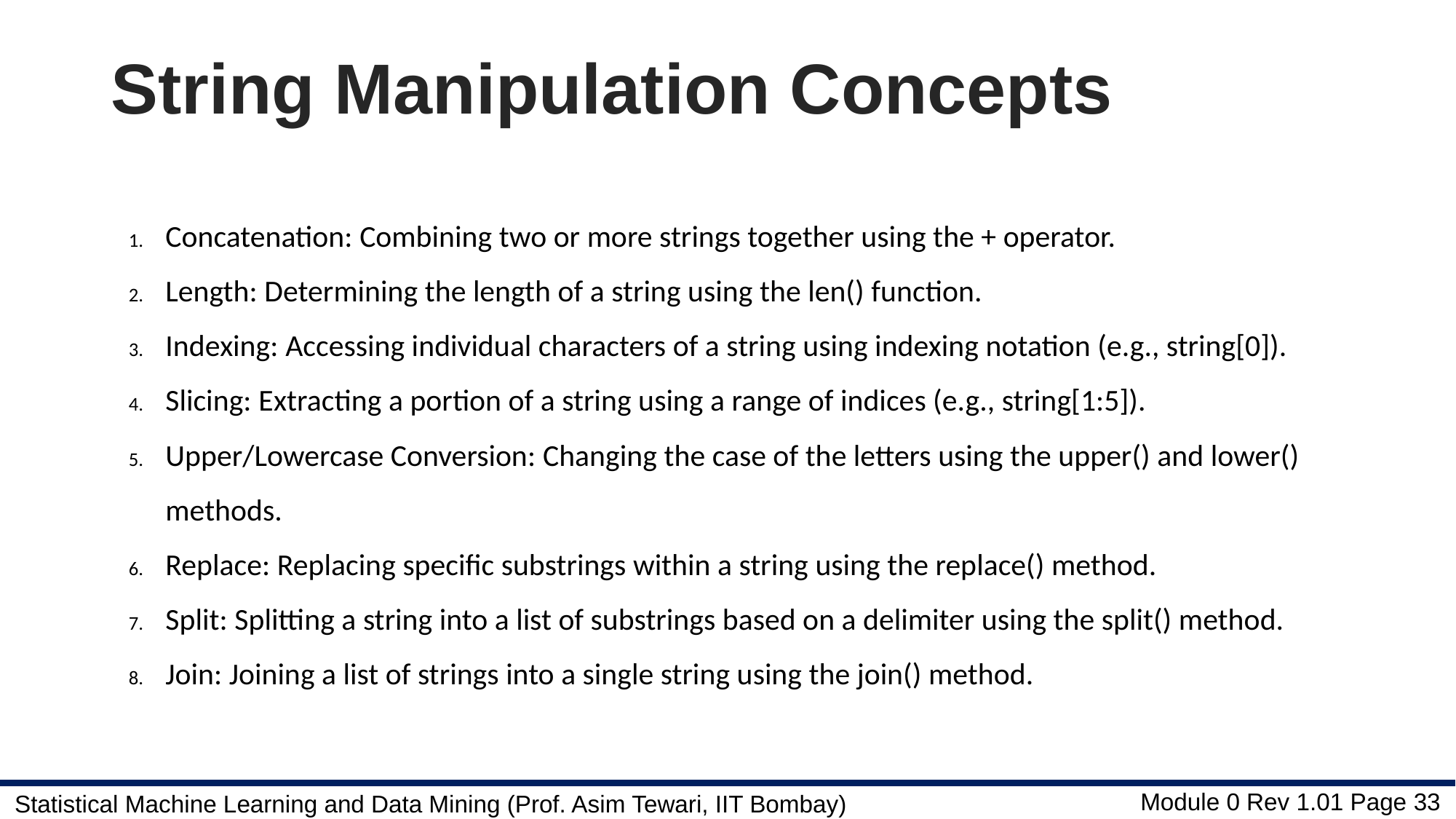

# String Manipulation Concepts
Concatenation: Combining two or more strings together using the + operator.
Length: Determining the length of a string using the len() function.
Indexing: Accessing individual characters of a string using indexing notation (e.g., string[0]).
Slicing: Extracting a portion of a string using a range of indices (e.g., string[1:5]).
Upper/Lowercase Conversion: Changing the case of the letters using the upper() and lower() methods.
Replace: Replacing specific substrings within a string using the replace() method.
Split: Splitting a string into a list of substrings based on a delimiter using the split() method.
Join: Joining a list of strings into a single string using the join() method.